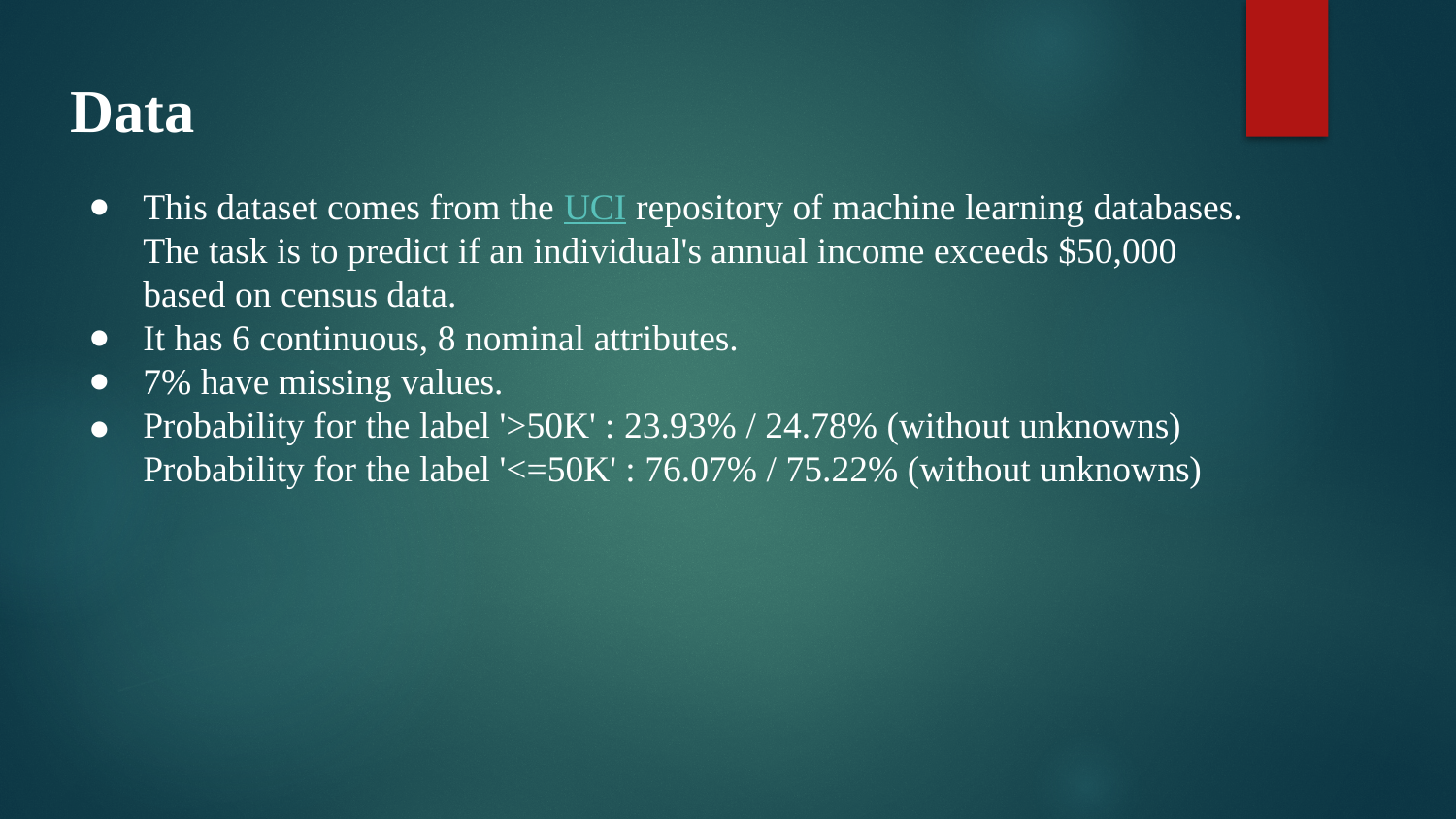

# Data
This dataset comes from the UCI repository of machine learning databases. The task is to predict if an individual's annual income exceeds $50,000 based on census data.
It has 6 continuous, 8 nominal attributes.
7% have missing values.
Probability for the label '>50K' : 23.93% / 24.78% (without unknowns) 
Probability for the label '<=50K' : 76.07% / 75.22% (without unknowns)